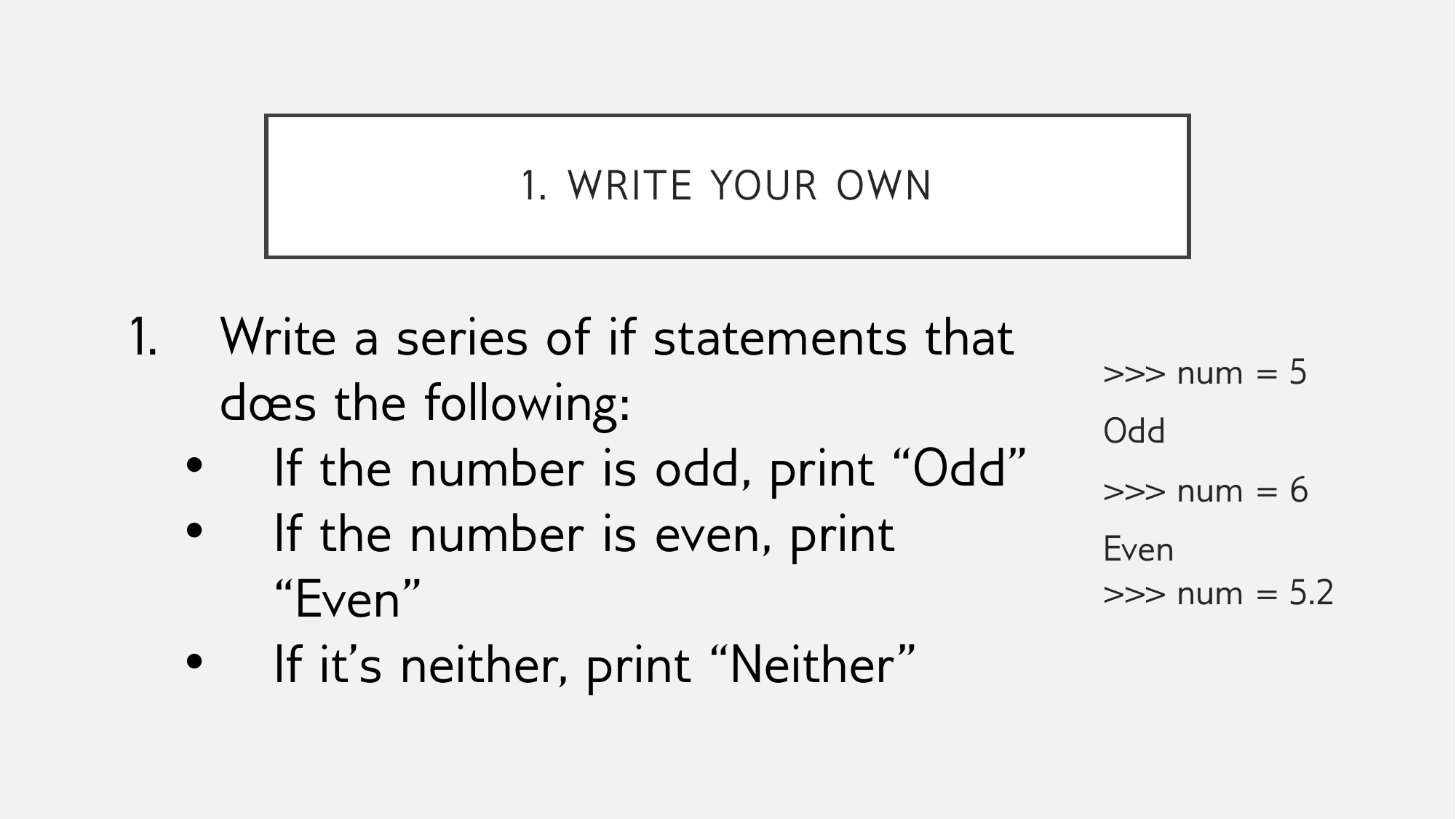

# 1. Write your own
Write a series of if statements that does the following:
If the number is odd, print “Odd”
If the number is even, print “Even”
If it’s neither, print “Neither”
>>> num = 5
Odd
>>> num = 6
Even
>>> num = 5.2